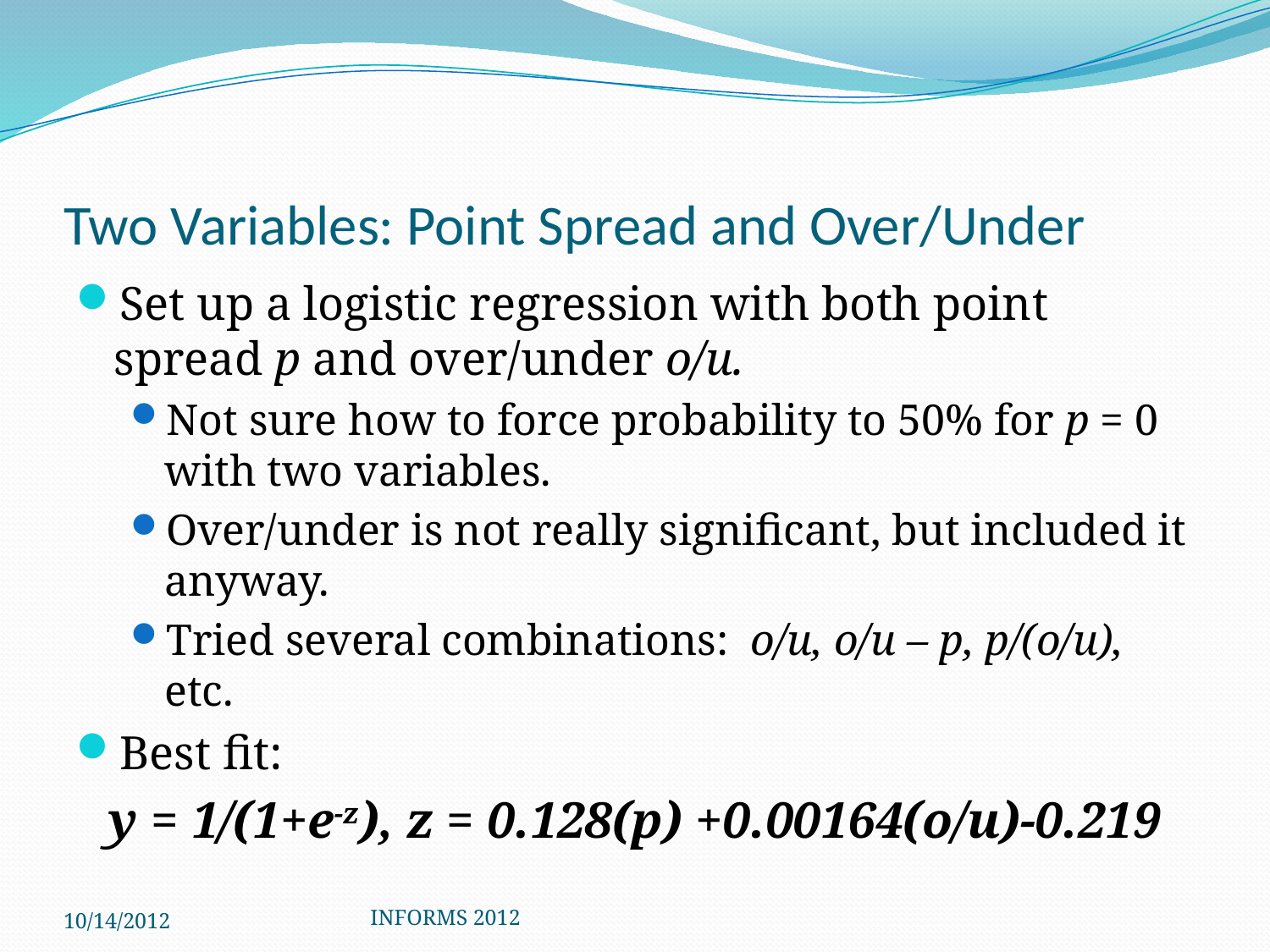

# Two Variables: Point Spread and Over/Under
Set up a logistic regression with both point spread p and over/under o/u.
Not sure how to force probability to 50% for p = 0 with two variables.
Over/under is not really significant, but included it anyway.
Tried several combinations:  o/u, o/u – p, p/(o/u), etc.
Best fit:
y = 1/(1+e-z), z = 0.128(p) +0.00164(o/u)-0.219

10/14/2012
INFORMS 2012